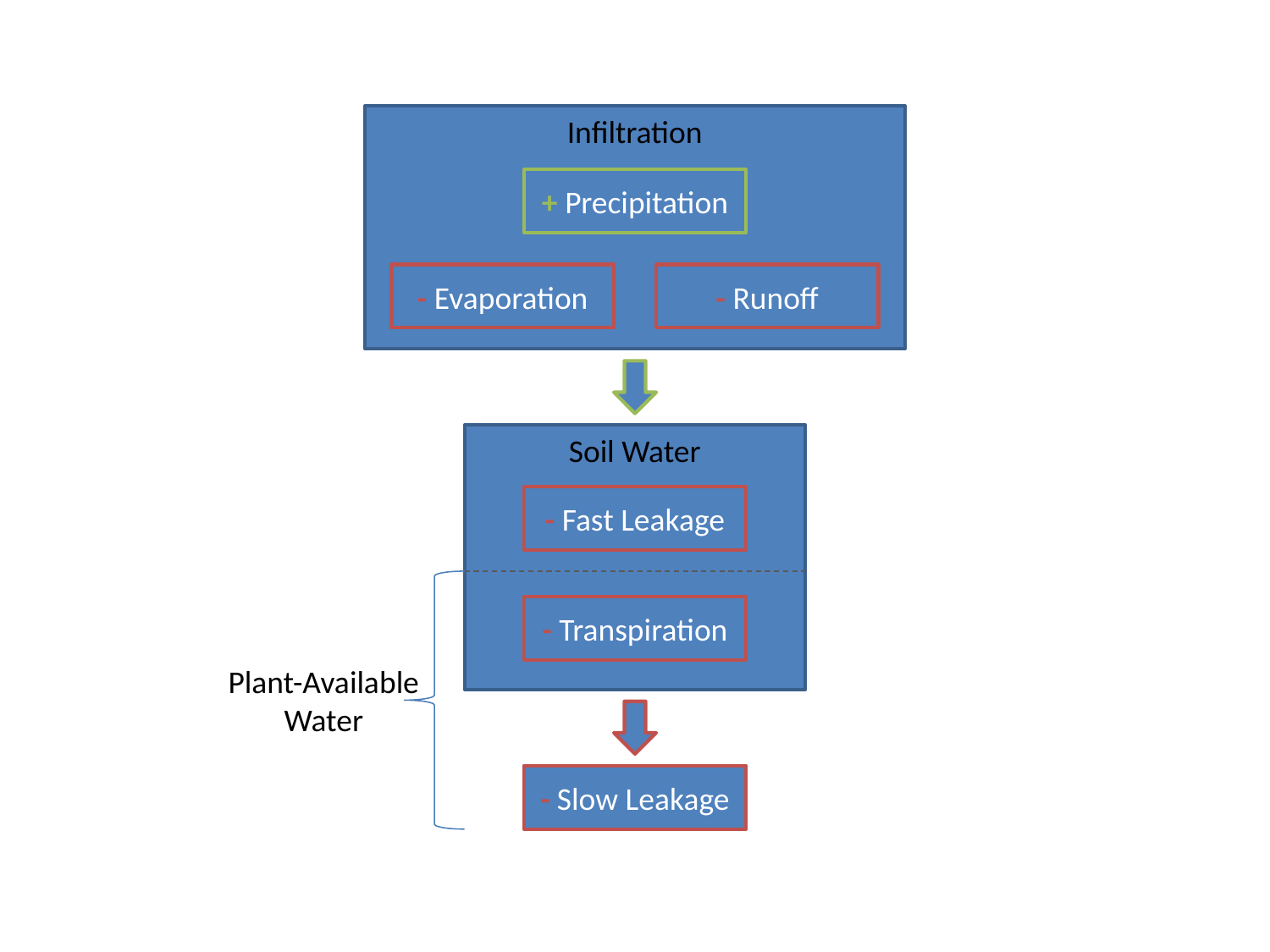

Infiltration
+ Precipitation
- Evaporation
- Runoff

Soil Water

- Fast Leakage

- Transpiration
Plant-Available
Water

- Slow Leakage